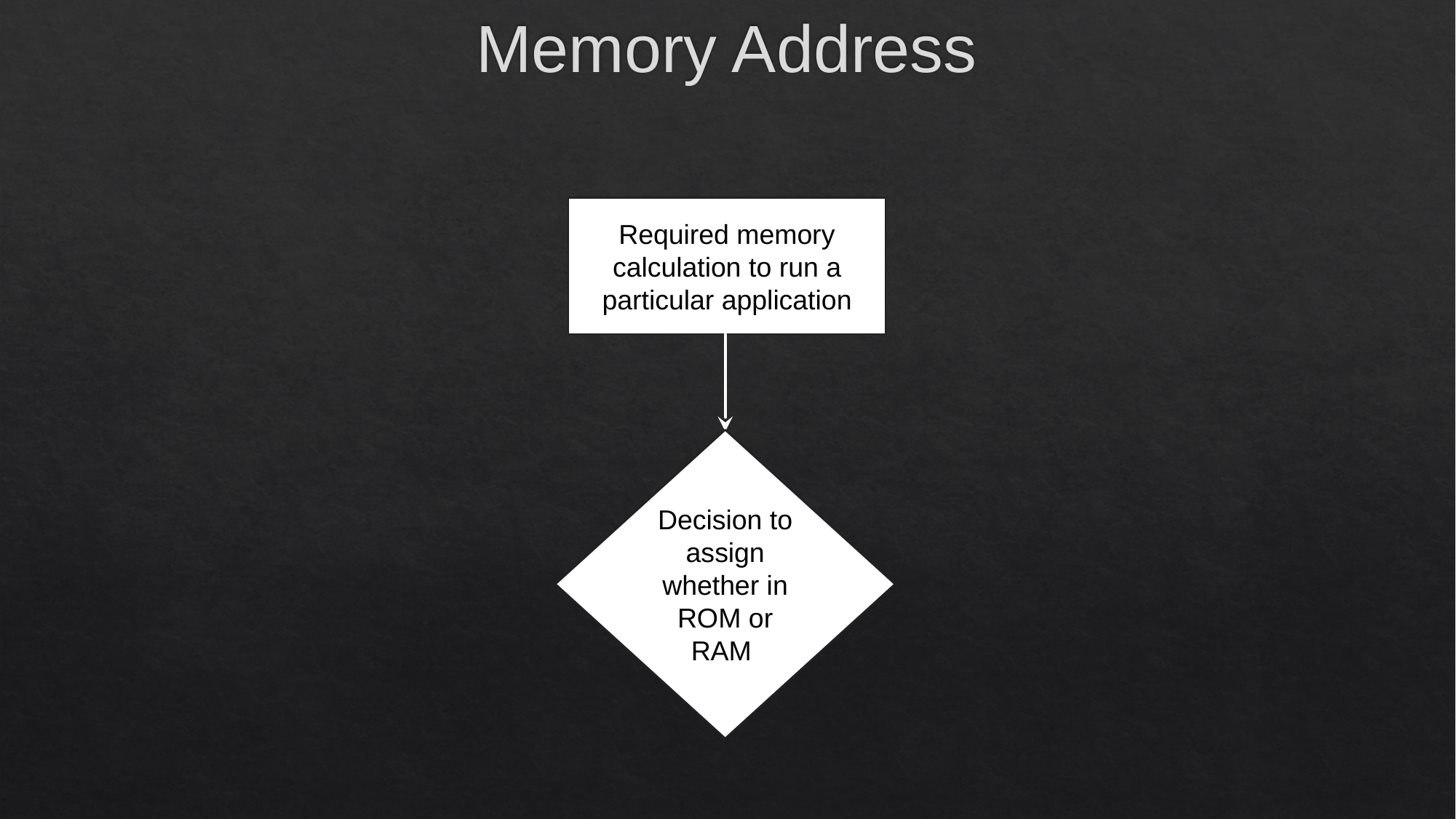

# Memory Address
Required memory calculation to run a particular application
Decision to assign whether in ROM or RAM